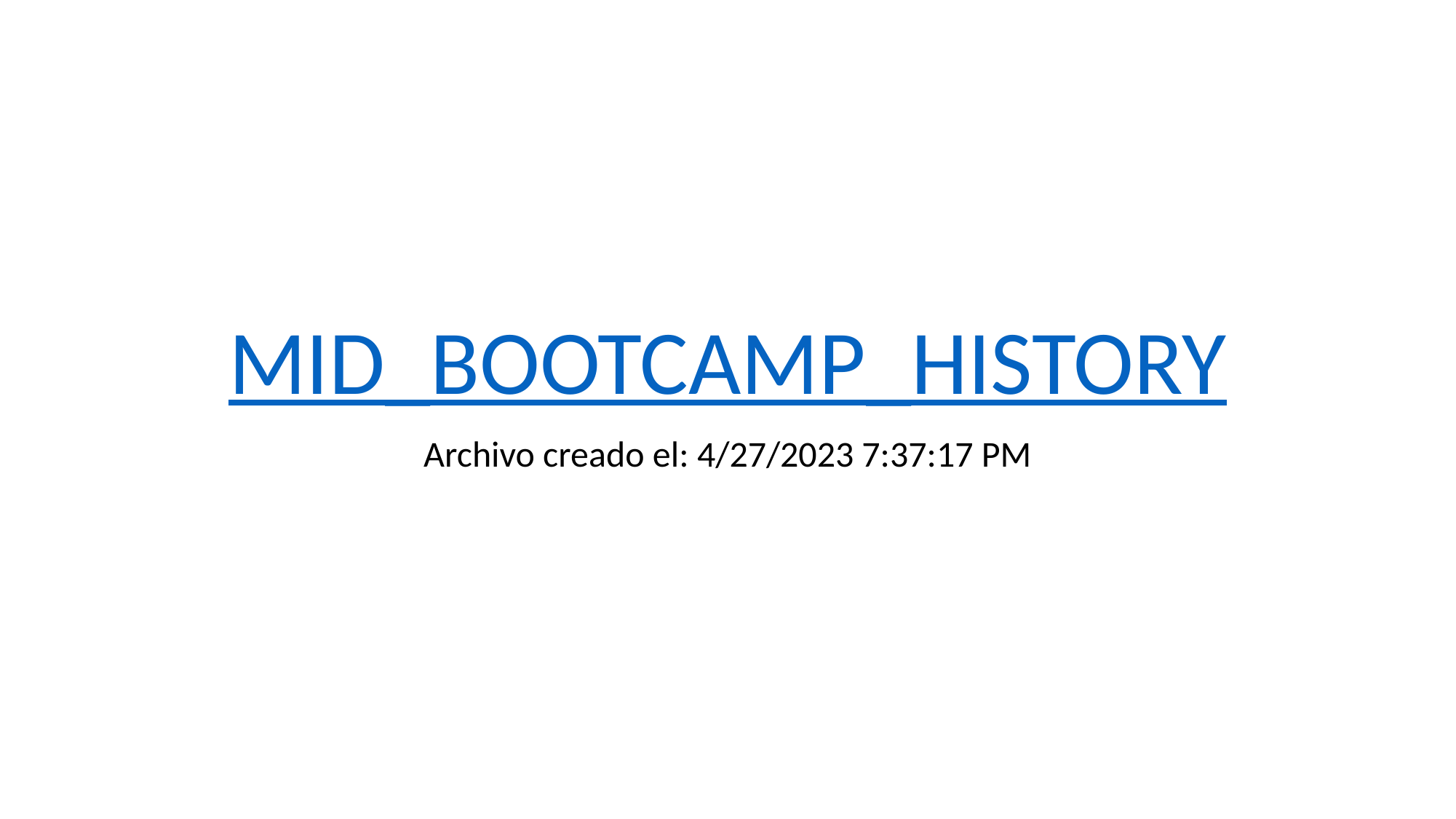

# MID_BOOTCAMP_HISTORY
Archivo creado el: 4/27/2023 7:37:17 PM